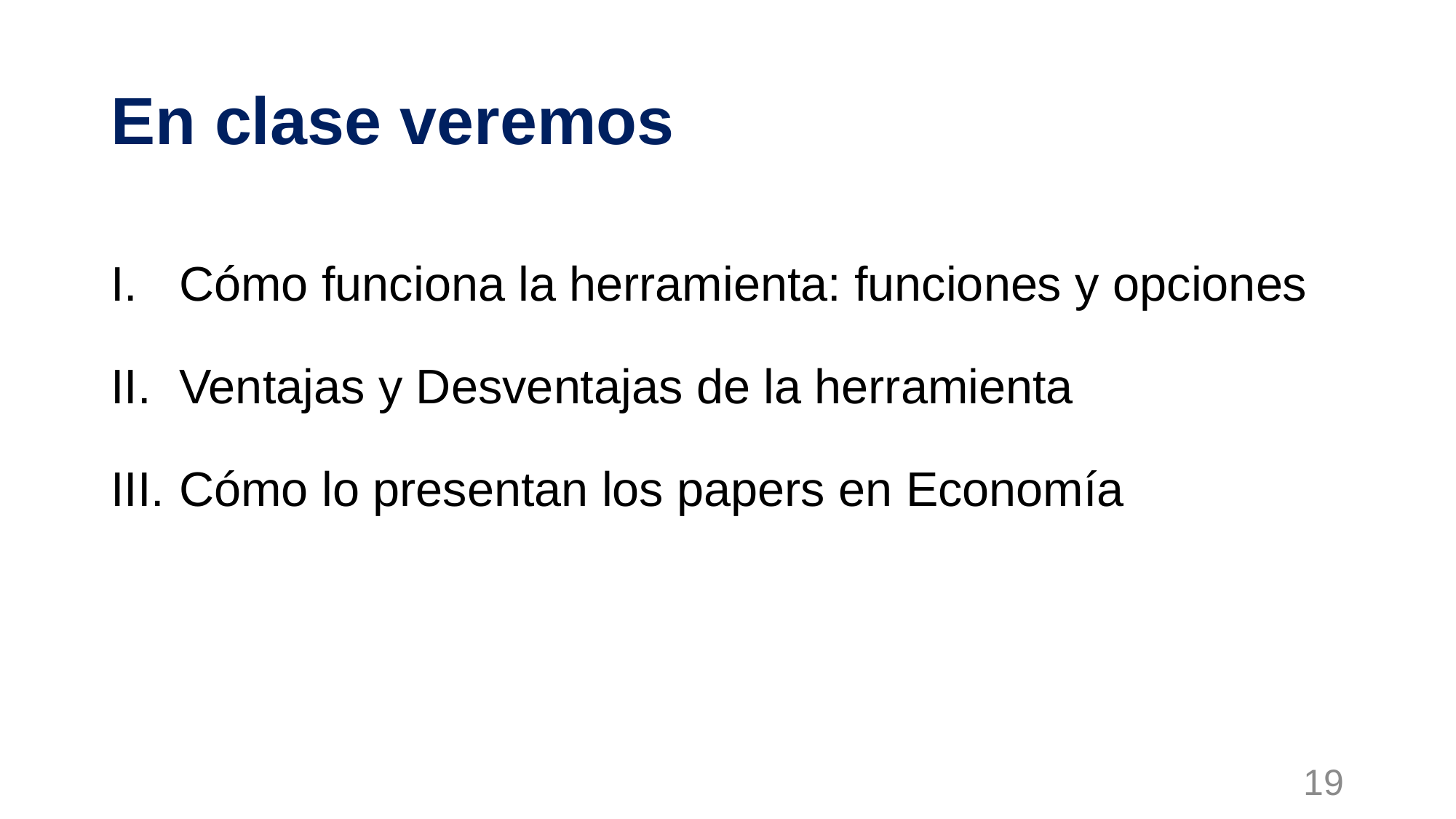

# En clase veremos
Cómo funciona la herramienta: funciones y opciones
Ventajas y Desventajas de la herramienta
Cómo lo presentan los papers en Economía
19